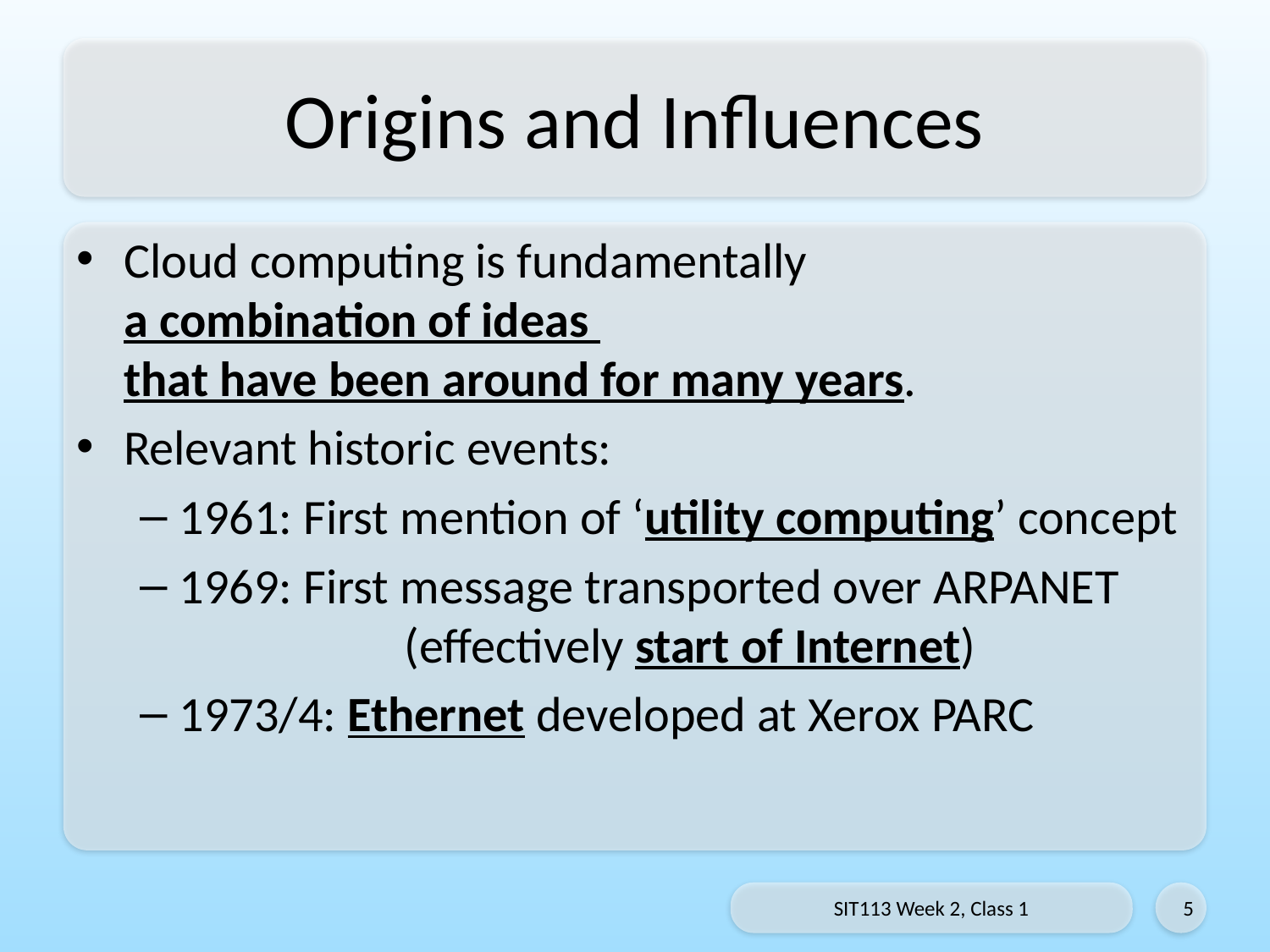

# Origins and Influences
Cloud computing is fundamentally
a combination of ideas
that have been around for many years.
Relevant historic events:
1961: First mention of ‘utility computing’ concept
1969: First message transported over ARPANET 	(effectively start of Internet)
1973/4: Ethernet developed at Xerox PARC
SIT113 Week 2, Class 1
5